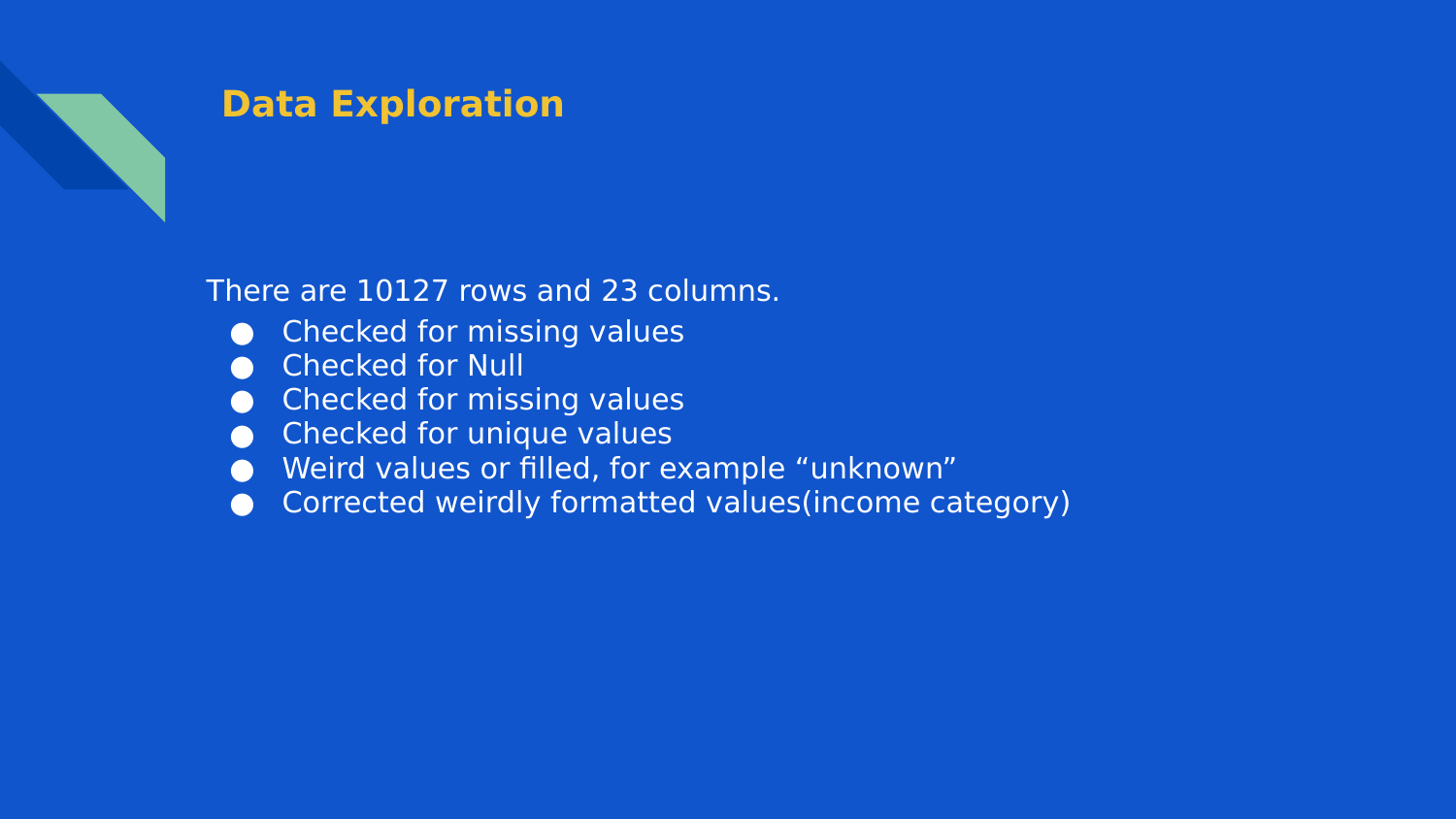

# Data Exploration
There are 10127 rows and 23 columns.
Checked for missing values
Checked for Null
Checked for missing values
Checked for unique values
Weird values or filled, for example “unknown”
Corrected weirdly formatted values(income category)